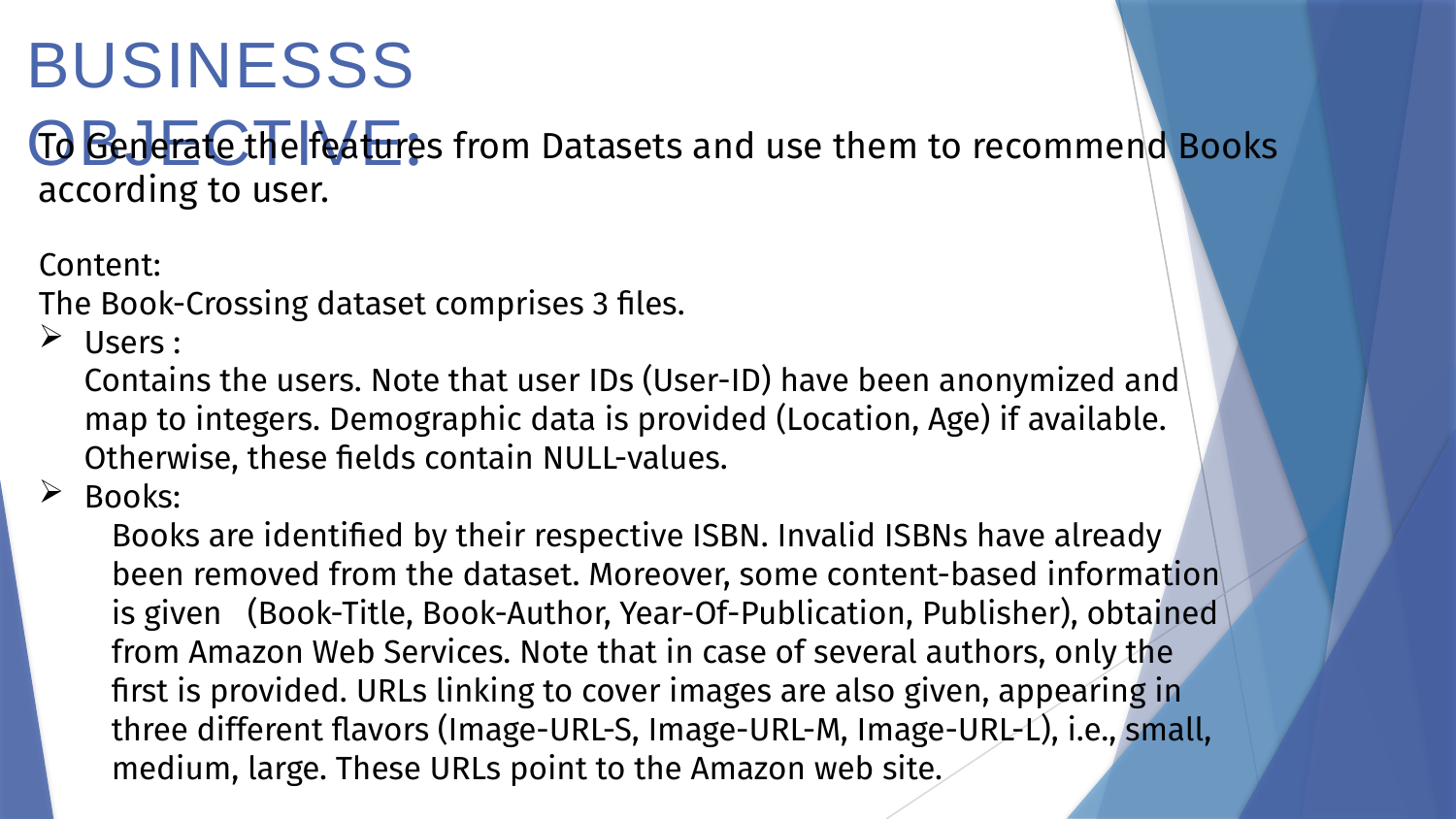

# BUSINESSS OBJECTIVE:
To Generate the features from Datasets and use them to recommend Books according to user.
Content:
The Book-Crossing dataset comprises 3 files.
Users :
Contains the users. Note that user IDs (User-ID) have been anonymized and map to integers. Demographic data is provided (Location, Age) if available. Otherwise, these fields contain NULL-values.
Books:
Books are identified by their respective ISBN. Invalid ISBNs have already been removed from the dataset. Moreover, some content-based information is given   (Book-Title, Book-Author, Year-Of-Publication, Publisher), obtained from Amazon Web Services. Note that in case of several authors, only the first is provided. URLs linking to cover images are also given, appearing in three different flavors (Image-URL-S, Image-URL-M, Image-URL-L), i.e., small, medium, large. These URLs point to the Amazon web site.